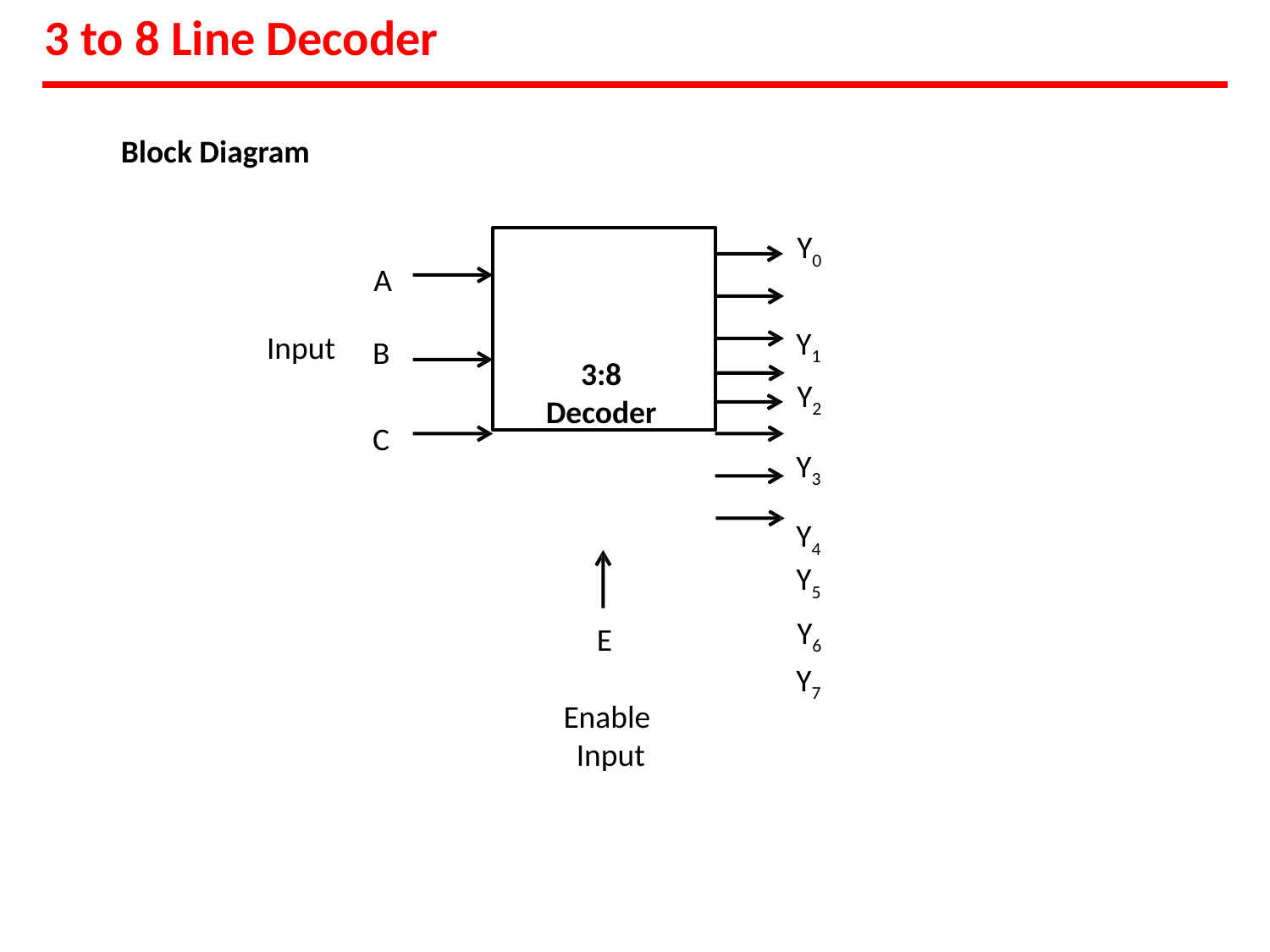

# 3 to 8 Line Decoder

Block Diagram
Y0  Y1
Y2  Y3  Y4
Y5
Y6
Y7

3:8
Decoder

A

Input

B

C

E

Enable  Input